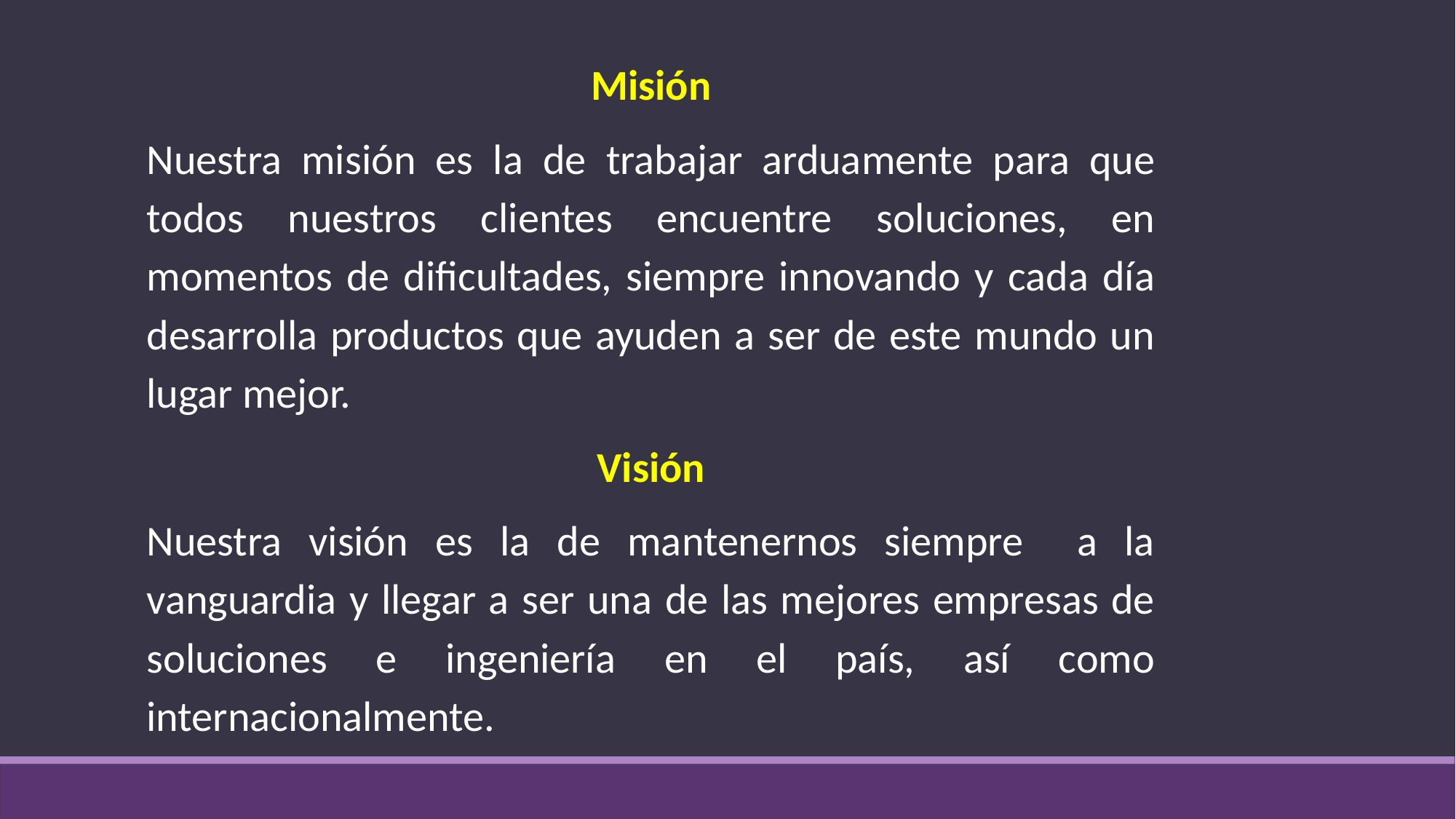

Misión
Nuestra misión es la de trabajar arduamente para que todos nuestros clientes encuentre soluciones, en momentos de dificultades, siempre innovando y cada día desarrolla productos que ayuden a ser de este mundo un lugar mejor.
Visión
Nuestra visión es la de mantenernos siempre  a la vanguardia y llegar a ser una de las mejores empresas de soluciones e ingeniería en el país, así como internacionalmente.